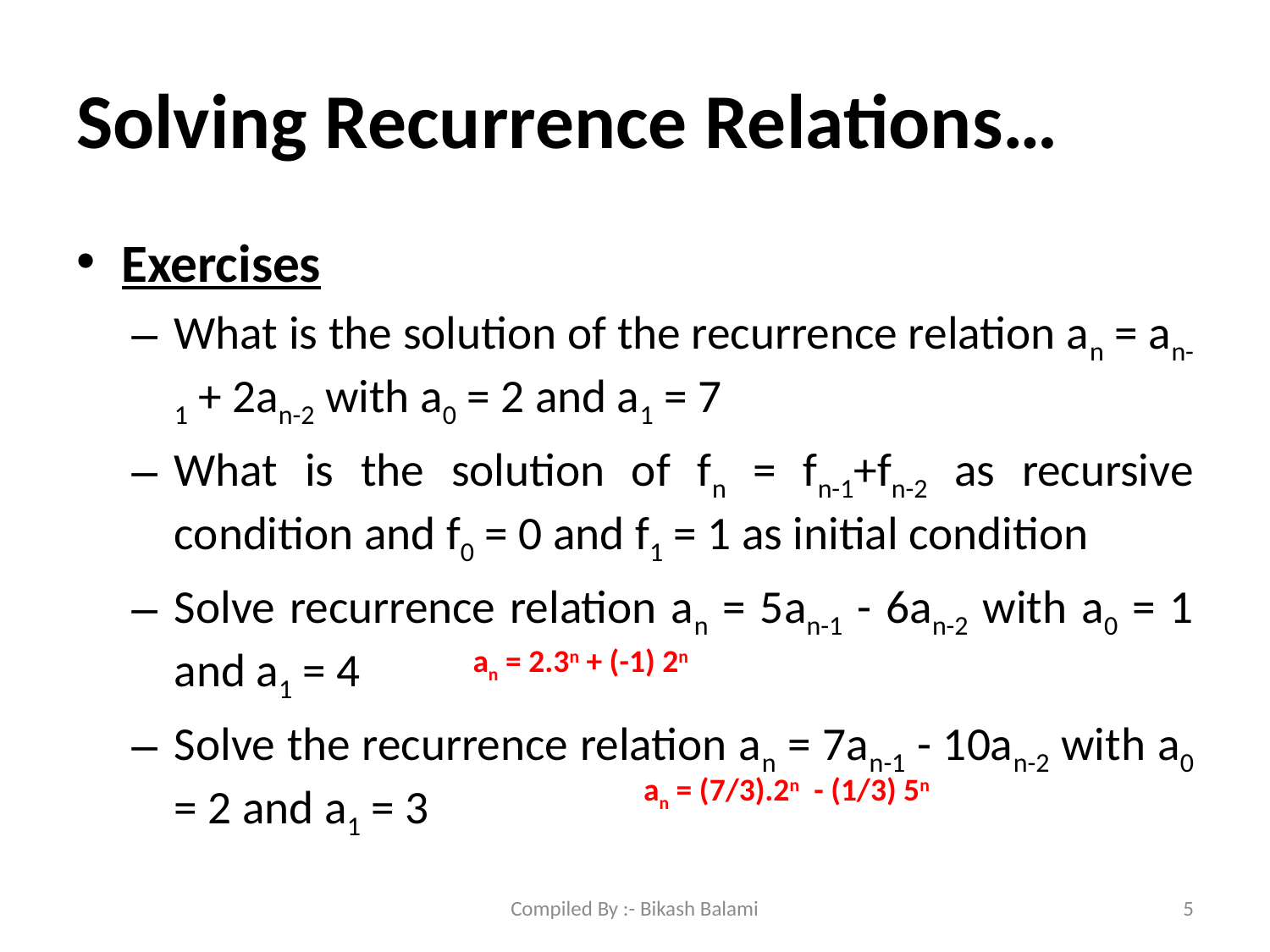

# Solving Recurrence Relations…
Exercises
What is the solution of the recurrence relation an = an-1 + 2an-2 with a0 = 2 and a1 = 7
What is the solution of fn = fn-1+fn-2 as recursive condition and f0 = 0 and f1 = 1 as initial condition
Solve recurrence relation an = 5an-1 - 6an-2 with a0 = 1 and a1 = 4
Solve the recurrence relation an = 7an-1 - 10an-2 with a0 = 2 and a1 = 3
an = 2.3n + (-1) 2n
an = (7/3).2n  - (1/3) 5n
Compiled By :- Bikash Balami
5